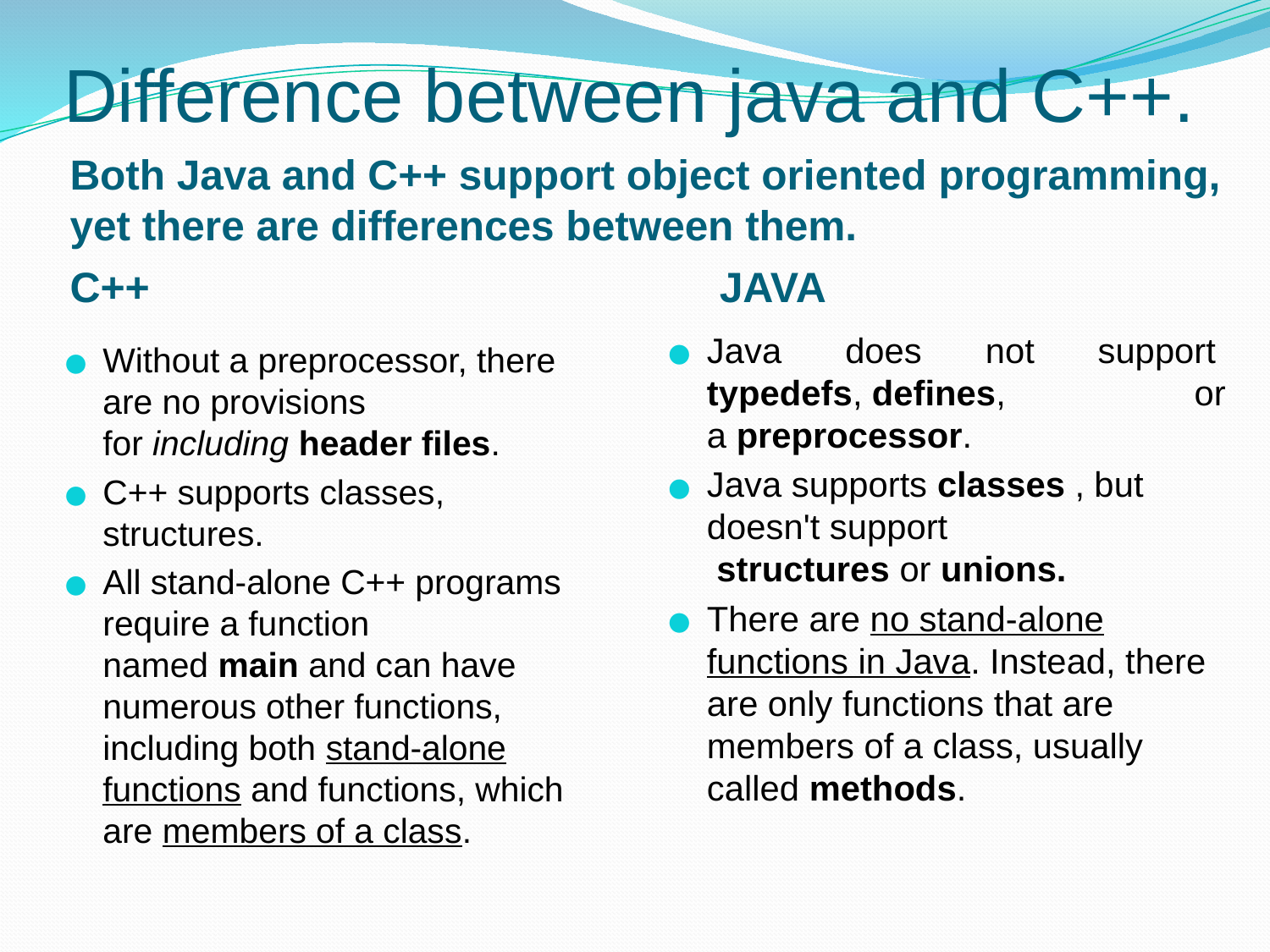

# Difference between java and C++.
Both Java and C++ support object oriented programming, yet there are differences between them.
C++				            JAVA
Java does not support  typedefs, defines, or a preprocessor.
Java supports classes , but doesn't support  structures or unions.
There are no stand-alone functions in Java. Instead, there are only functions that are members of a class, usually called methods.
Without a preprocessor, there are no provisions for including header files.
C++ supports classes, structures.
All stand-alone C++ programs require a function named main and can have numerous other functions, including both stand-alone functions and functions, which are members of a class.